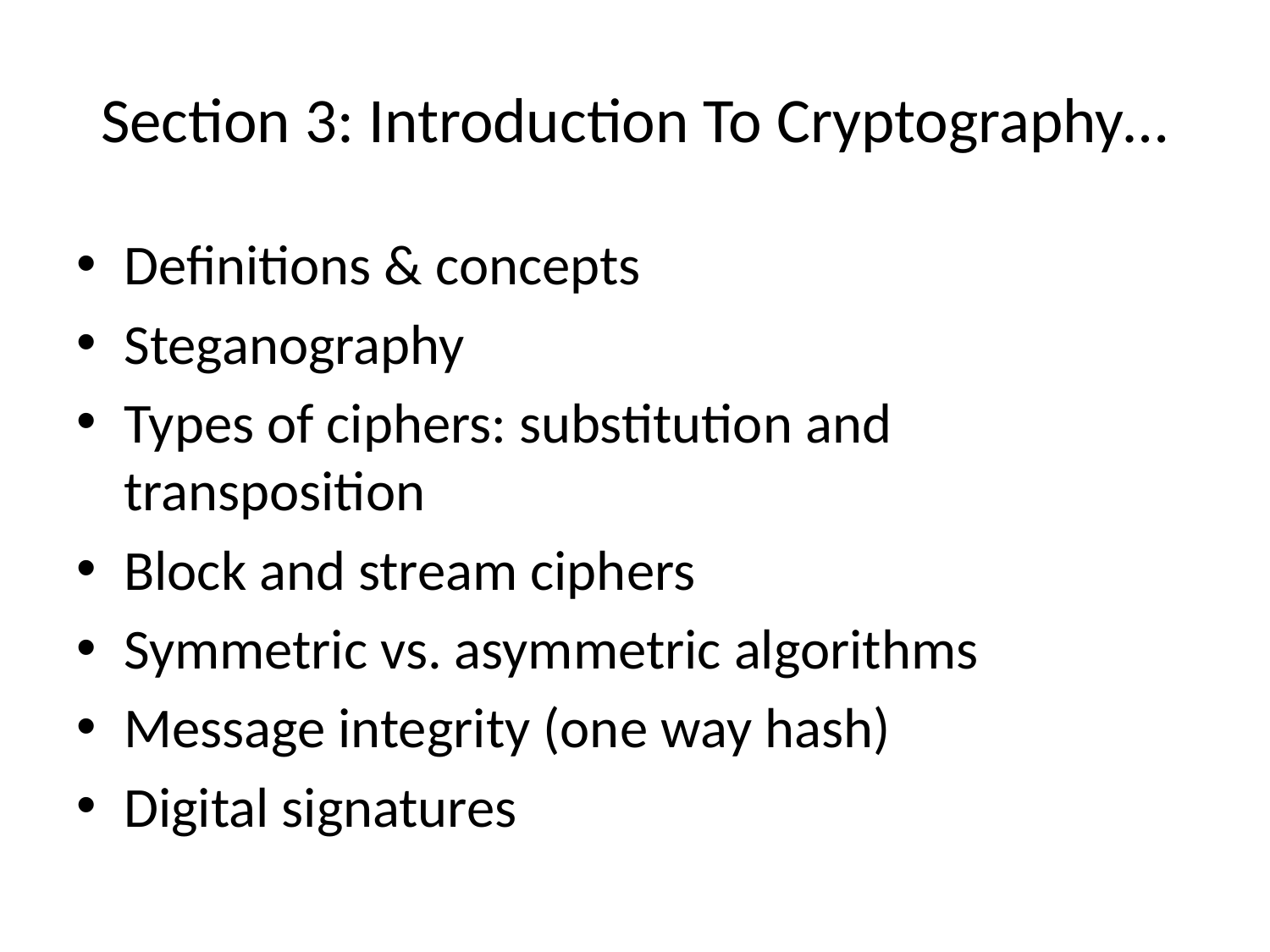

# Section 3: Introduction To Cryptography…
Definitions & concepts
Steganography
Types of ciphers: substitution and transposition
Block and stream ciphers
Symmetric vs. asymmetric algorithms
Message integrity (one way hash)
Digital signatures